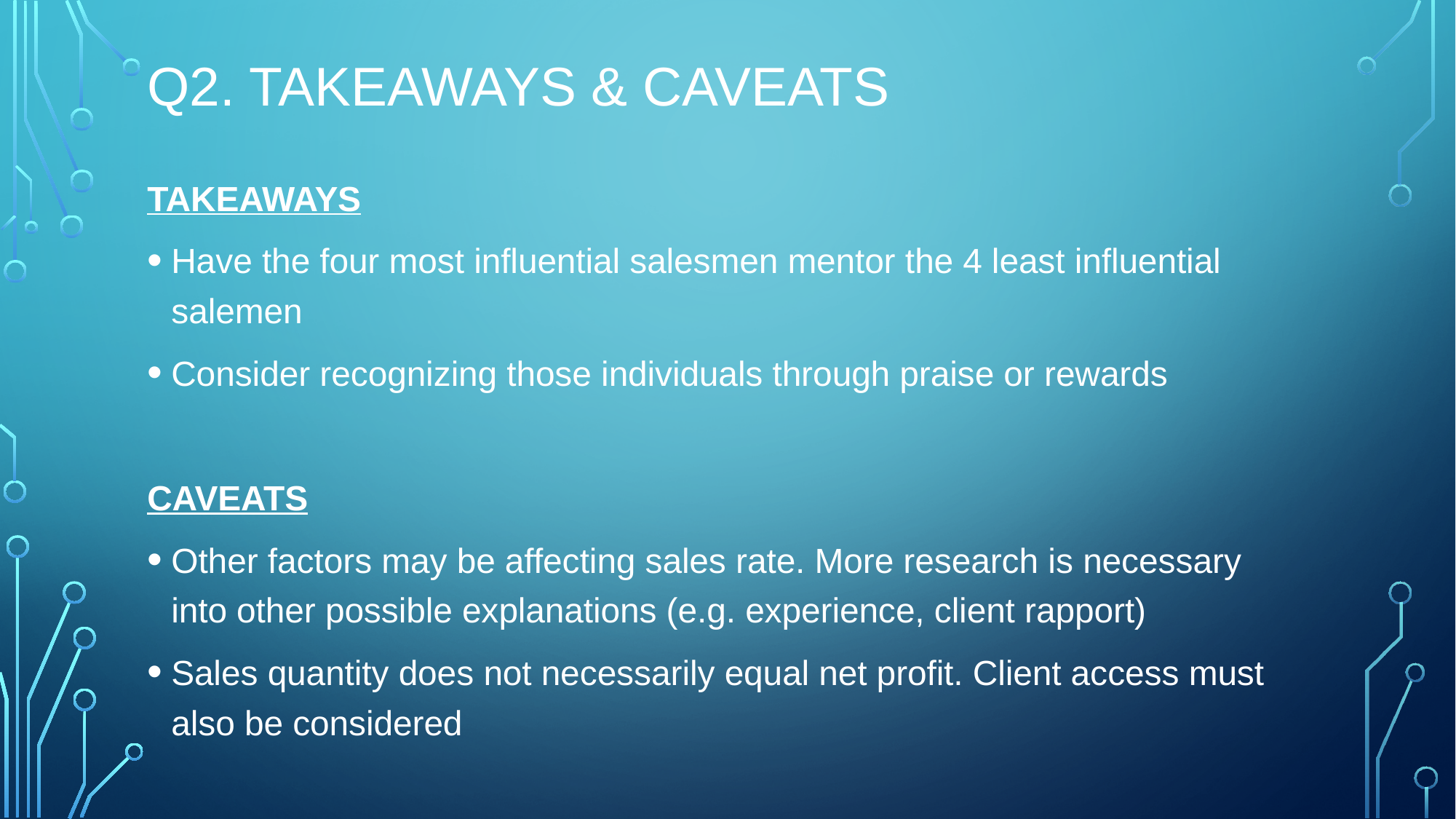

# Q2. Takeaways & Caveats
TAKEAWAYS
Have the four most influential salesmen mentor the 4 least influential salemen
Consider recognizing those individuals through praise or rewards

CAVEATS
Other factors may be affecting sales rate. More research is necessary into other possible explanations (e.g. experience, client rapport)
Sales quantity does not necessarily equal net profit. Client access must also be considered